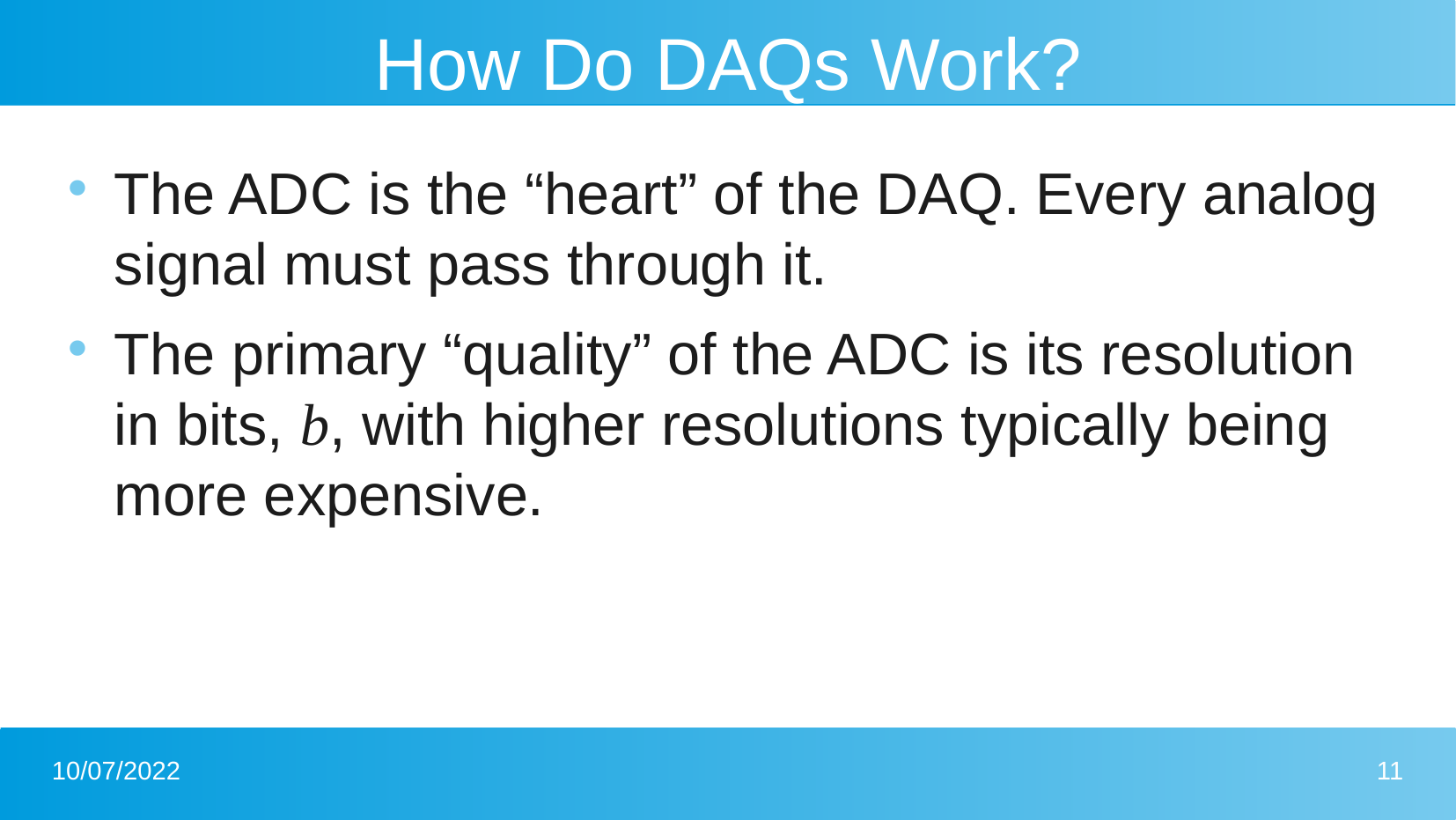

# How Do DAQs Work​?
The ADC is the “heart” of the DAQ. Every analog signal must pass through it.
The primary “quality” of the ADC is its resolution in bits, b, with higher resolutions typically being more expensive.
10/07/2022
11